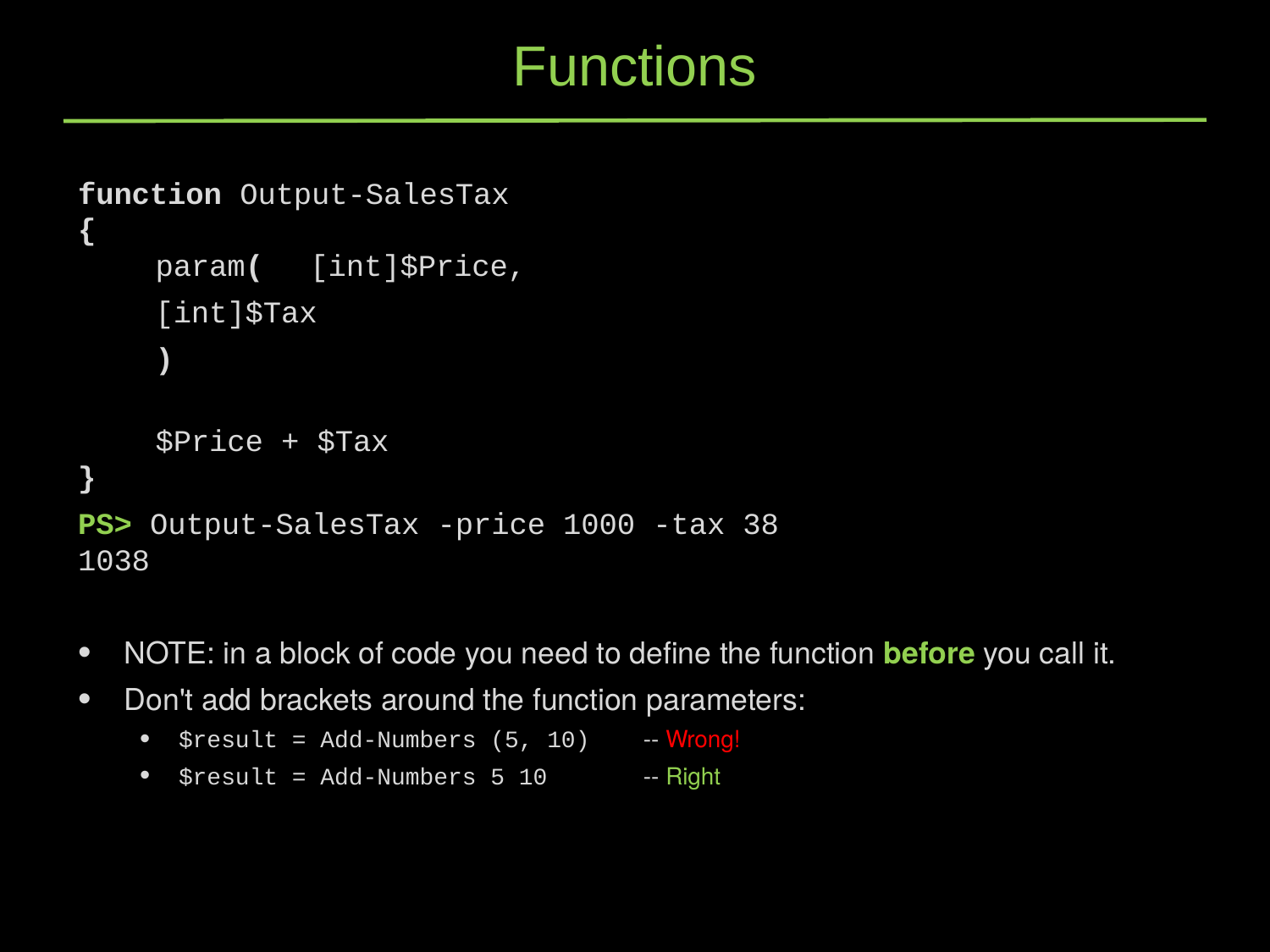

# Functions
function Output-SalesTax
{
 	param(	[int]$Price,
			[int]$Tax
	)
	$Price + $Tax
}
PS> Output-SalesTax -price 1000 -tax 38
1038

NOTE: in a block of code you need to define the function before you call it.
Don't add brackets around the function parameters:
$result = Add-Numbers (5, 10) 	-- Wrong!
$result = Add-Numbers 5 10    	-- Right